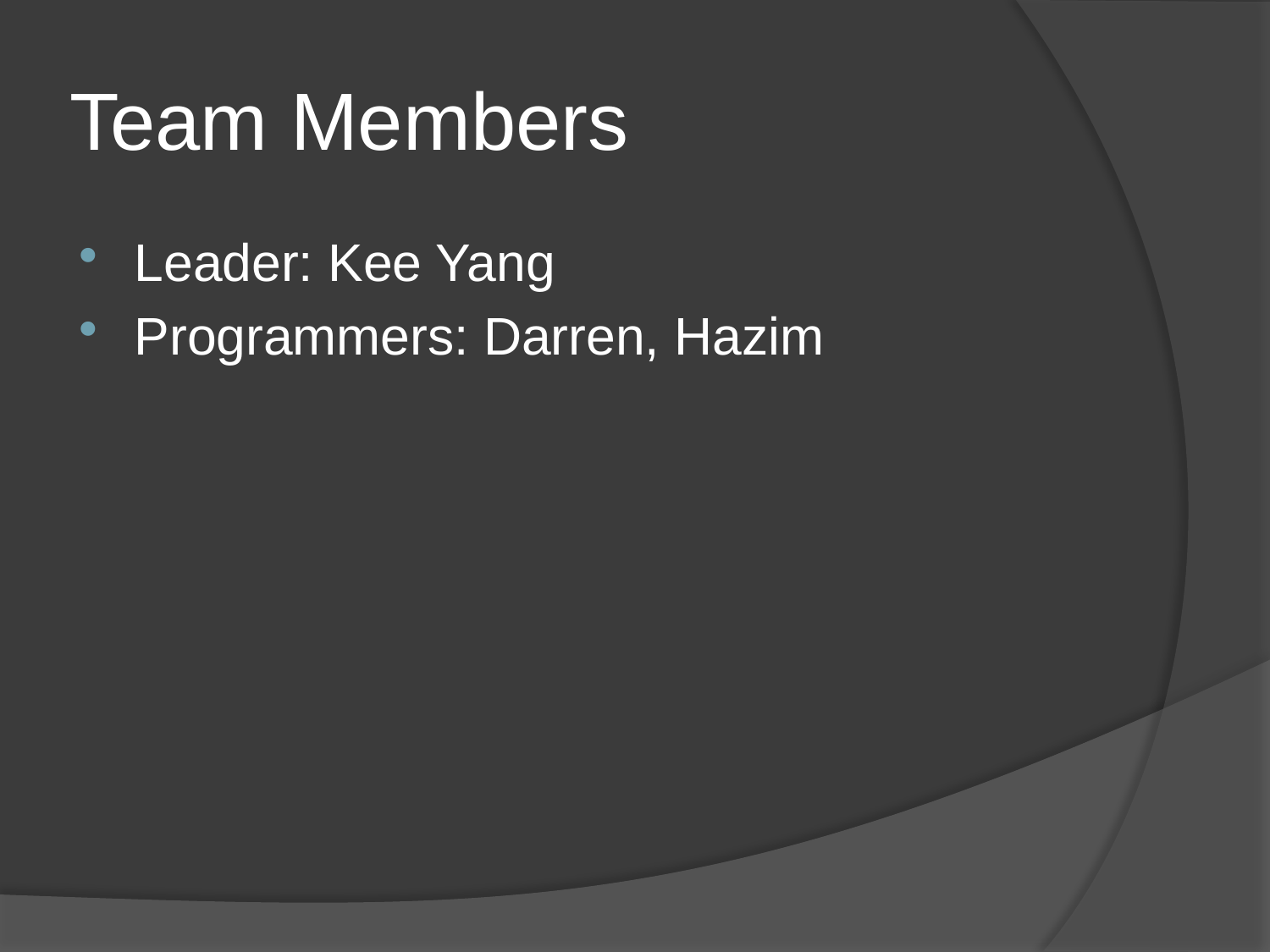

# Team Members
Leader: Kee Yang
Programmers: Darren, Hazim